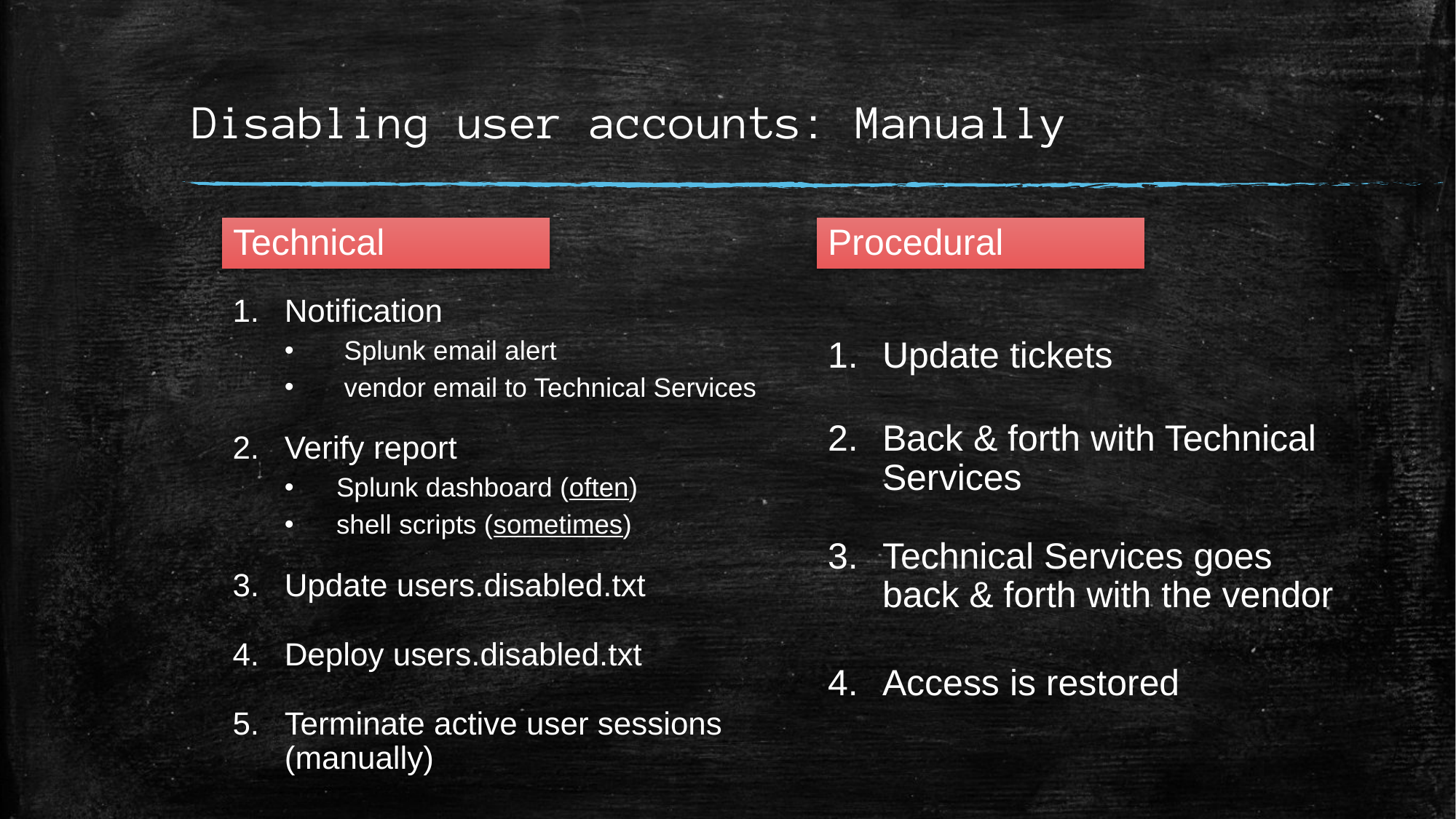

# Disabling user accounts: Manually
Procedural
Technical
Notification
 Splunk email alert
 vendor email to Technical Services
Verify report
Splunk dashboard (often)
shell scripts (sometimes)
Update users.disabled.txt
Deploy users.disabled.txt
Terminate active user sessions (manually)

Update tickets
Back & forth with Technical Services
Technical Services goes back & forth with the vendor
Access is restored